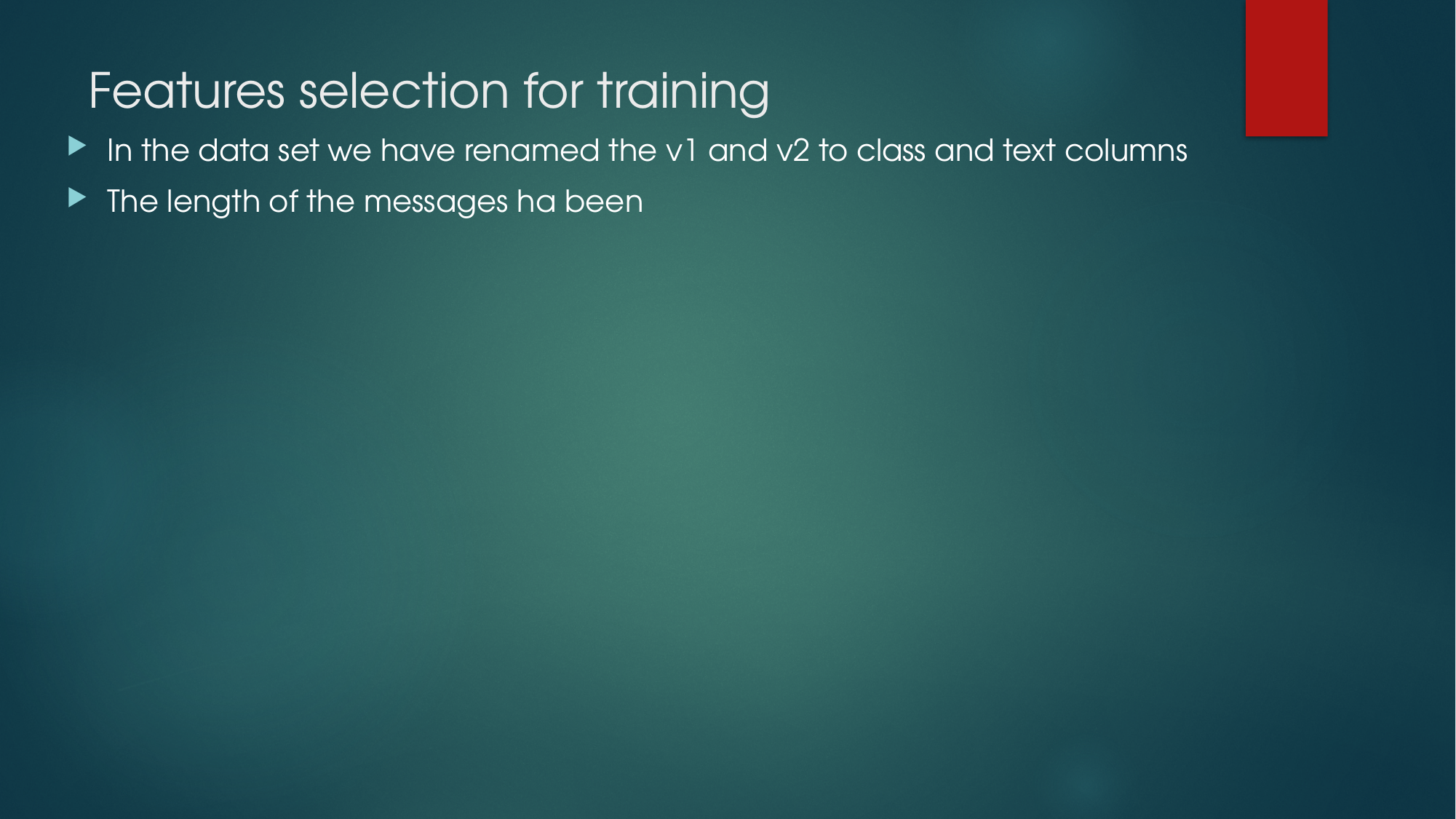

# Features selection for training
In the data set we have renamed the v1 and v2 to class and text columns
The length of the messages ha been